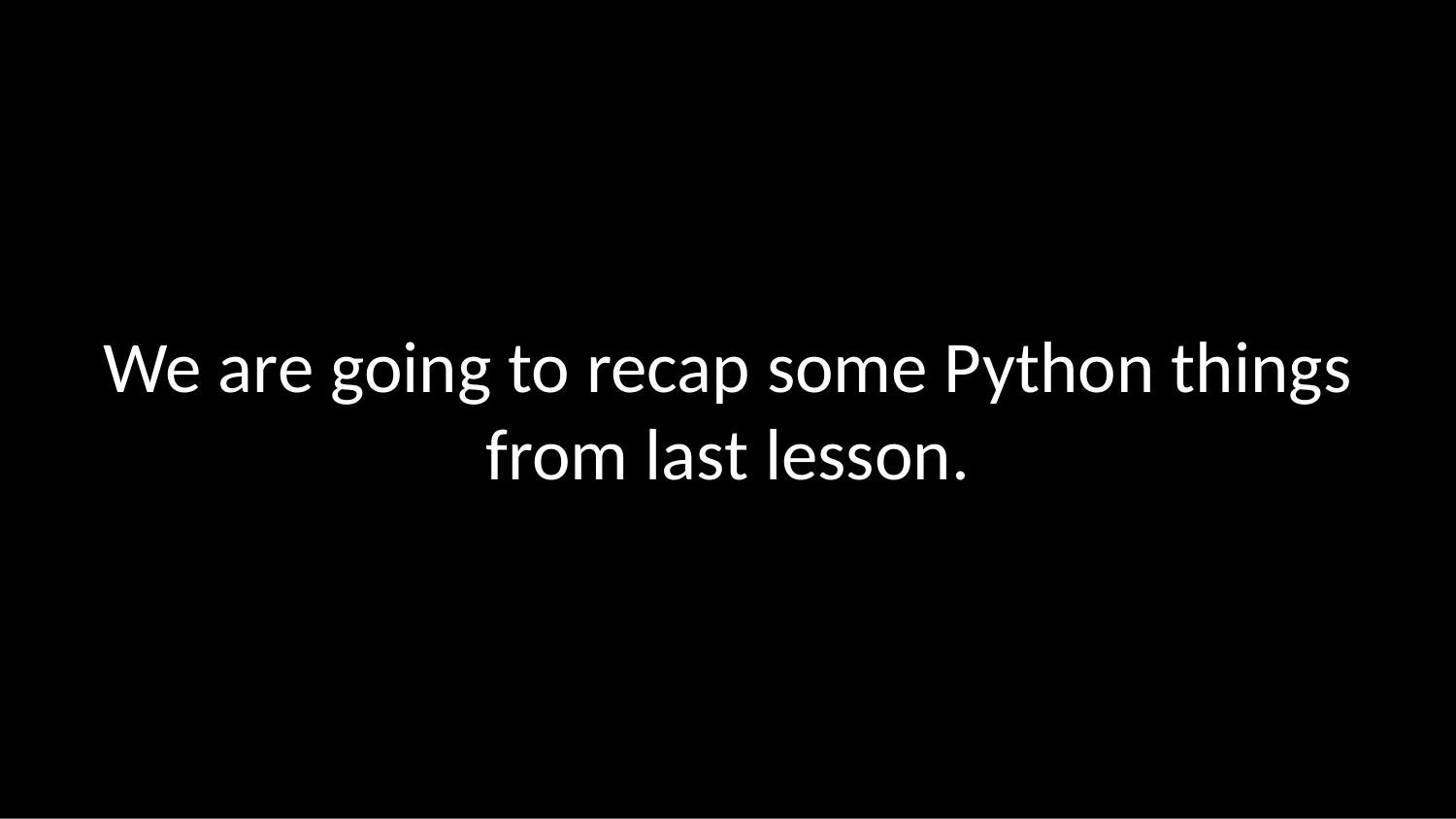

We are going to recap some Python things from last lesson.